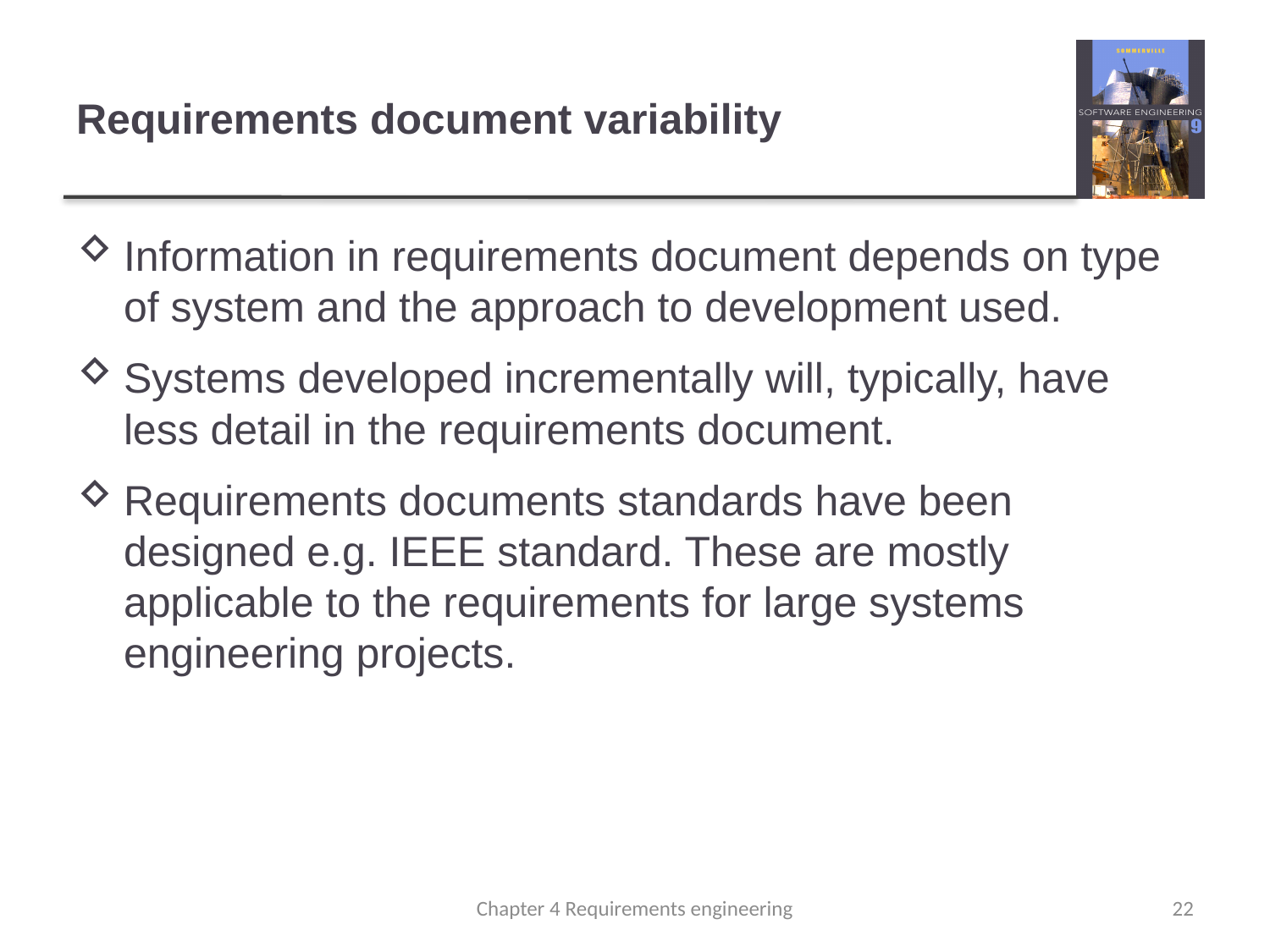

# Requirements document variability
Information in requirements document depends on type of system and the approach to development used.
Systems developed incrementally will, typically, have less detail in the requirements document.
Requirements documents standards have been designed e.g. IEEE standard. These are mostly applicable to the requirements for large systems engineering projects.
Chapter 4 Requirements engineering
22